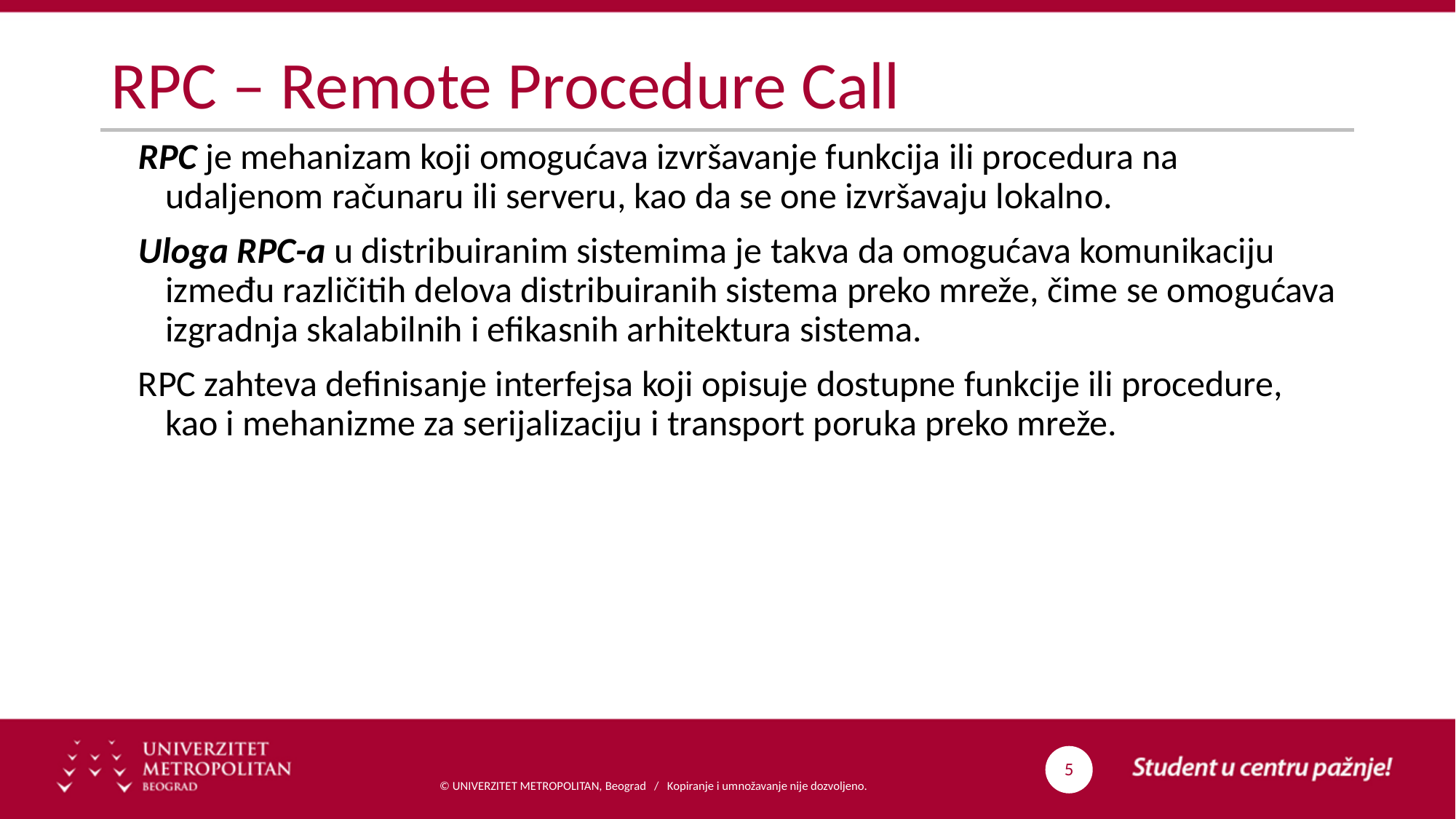

# RPC – Remote Procedure Call
RPC je mehanizam koji omogućava izvršavanje funkcija ili procedura na udaljenom računaru ili serveru, kao da se one izvršavaju lokalno.
Uloga RPC-a u distribuiranim sistemima je takva da omogućava komunikaciju između različitih delova distribuiranih sistema preko mreže, čime se omogućava izgradnja skalabilnih i efikasnih arhitektura sistema.
RPC zahteva definisanje interfejsa koji opisuje dostupne funkcije ili procedure, kao i mehanizme za serijalizaciju i transport poruka preko mreže.